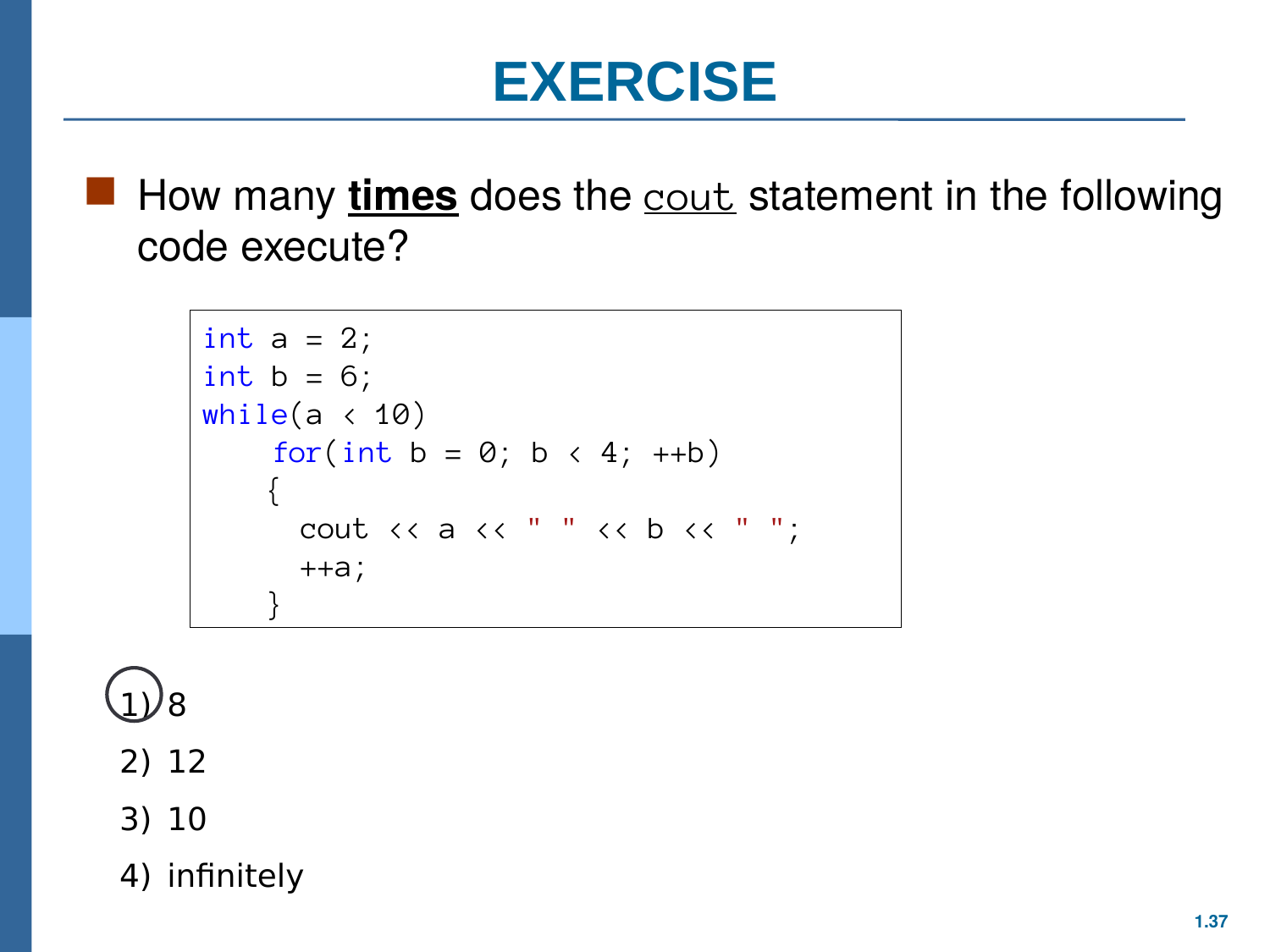

# EXERCISE
How many times does the cout statement in the following code execute?
int a = 2;
int b = 6;
while(a < 10)
    for(int b = 0; b < 4; ++b)
{
  cout << a << " " << b << " ";
  ++a;
}
8
12
10
infinitely